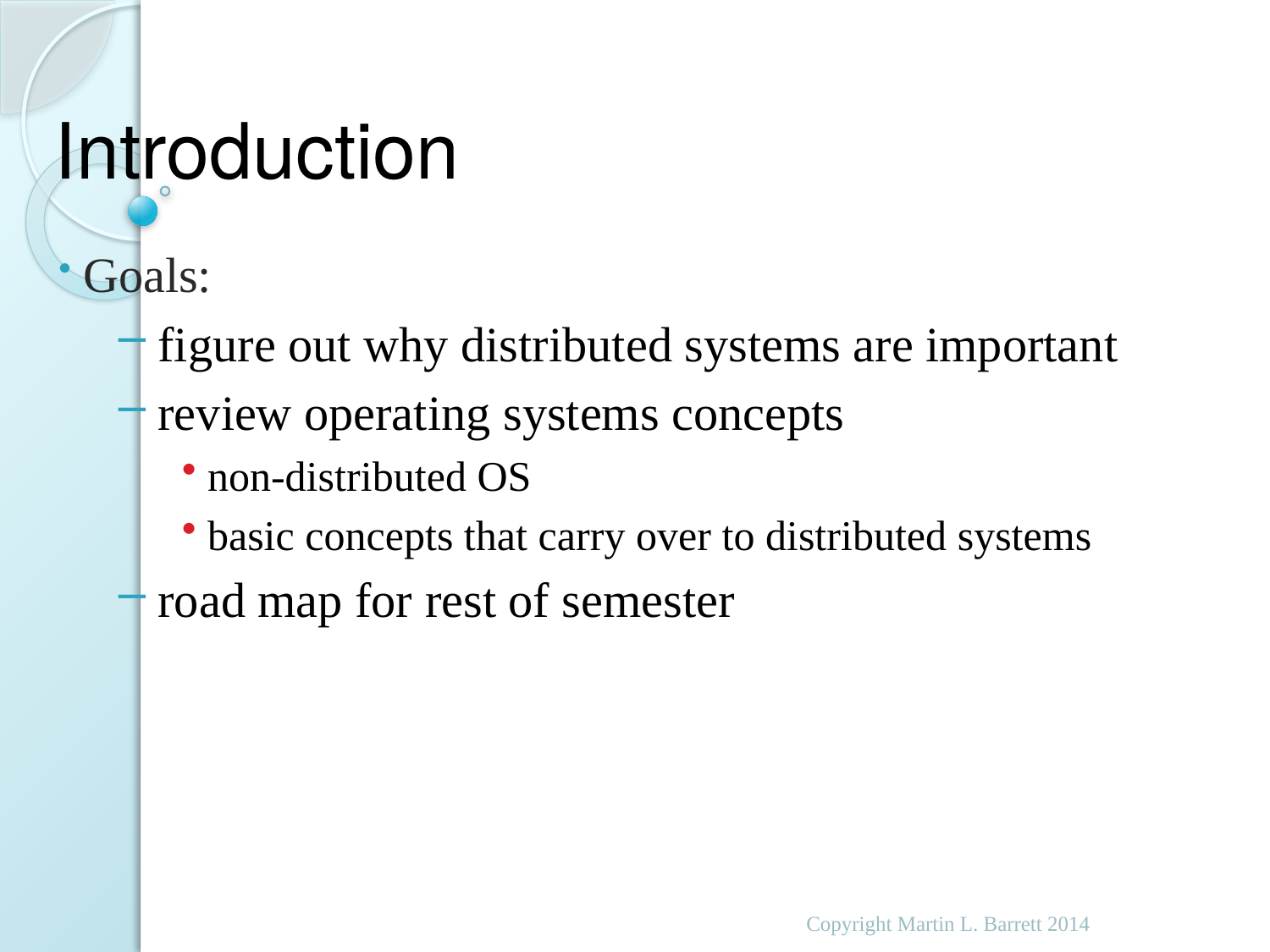

# Introduction
 Goals:
 figure out why distributed systems are important
 review operating systems concepts
 non-distributed OS
 basic concepts that carry over to distributed systems
 road map for rest of semester
Copyright Martin L. Barrett 2014